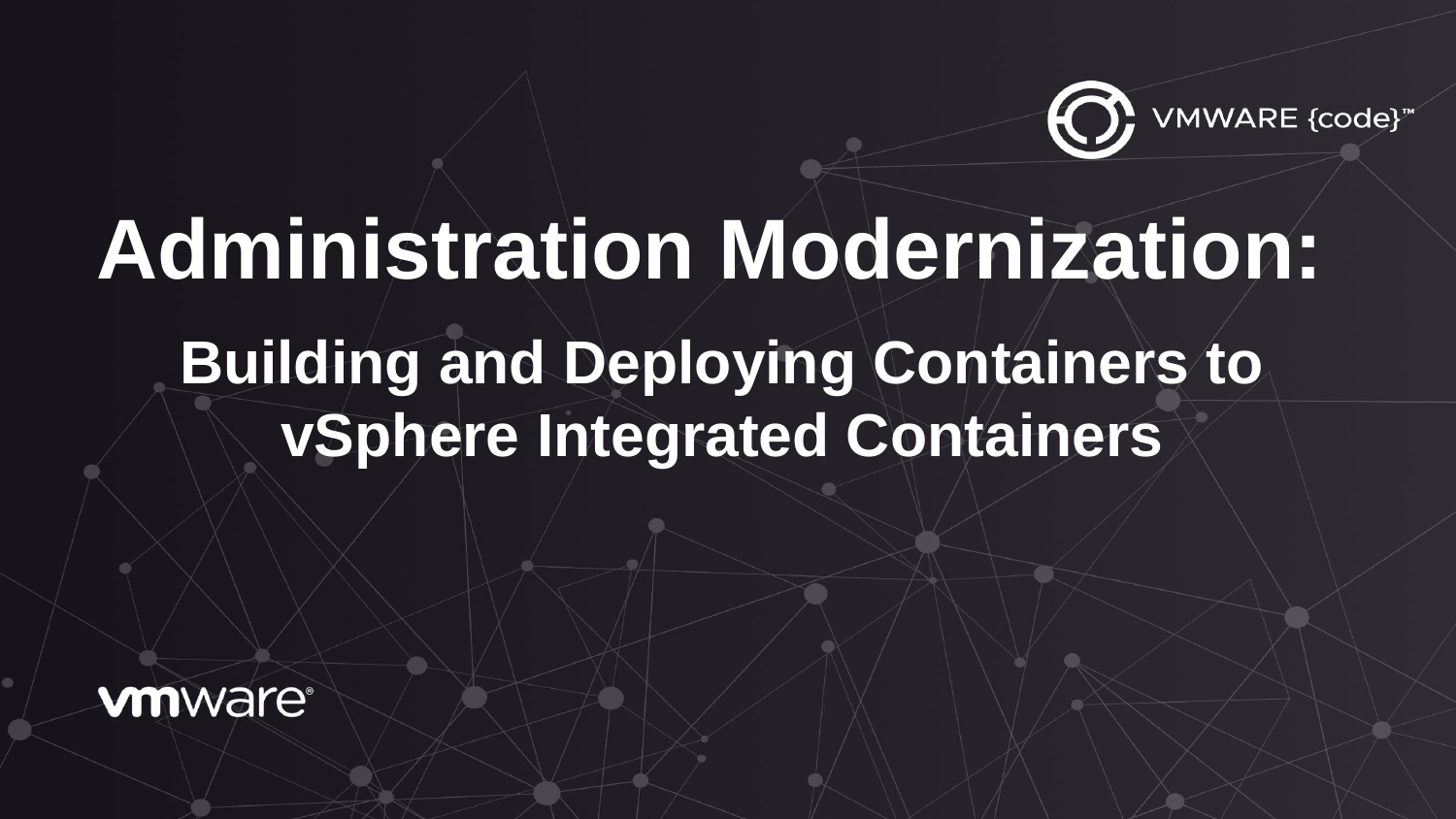

# Administration Modernization:
Building and Deploying Containers to vSphere Integrated Containers